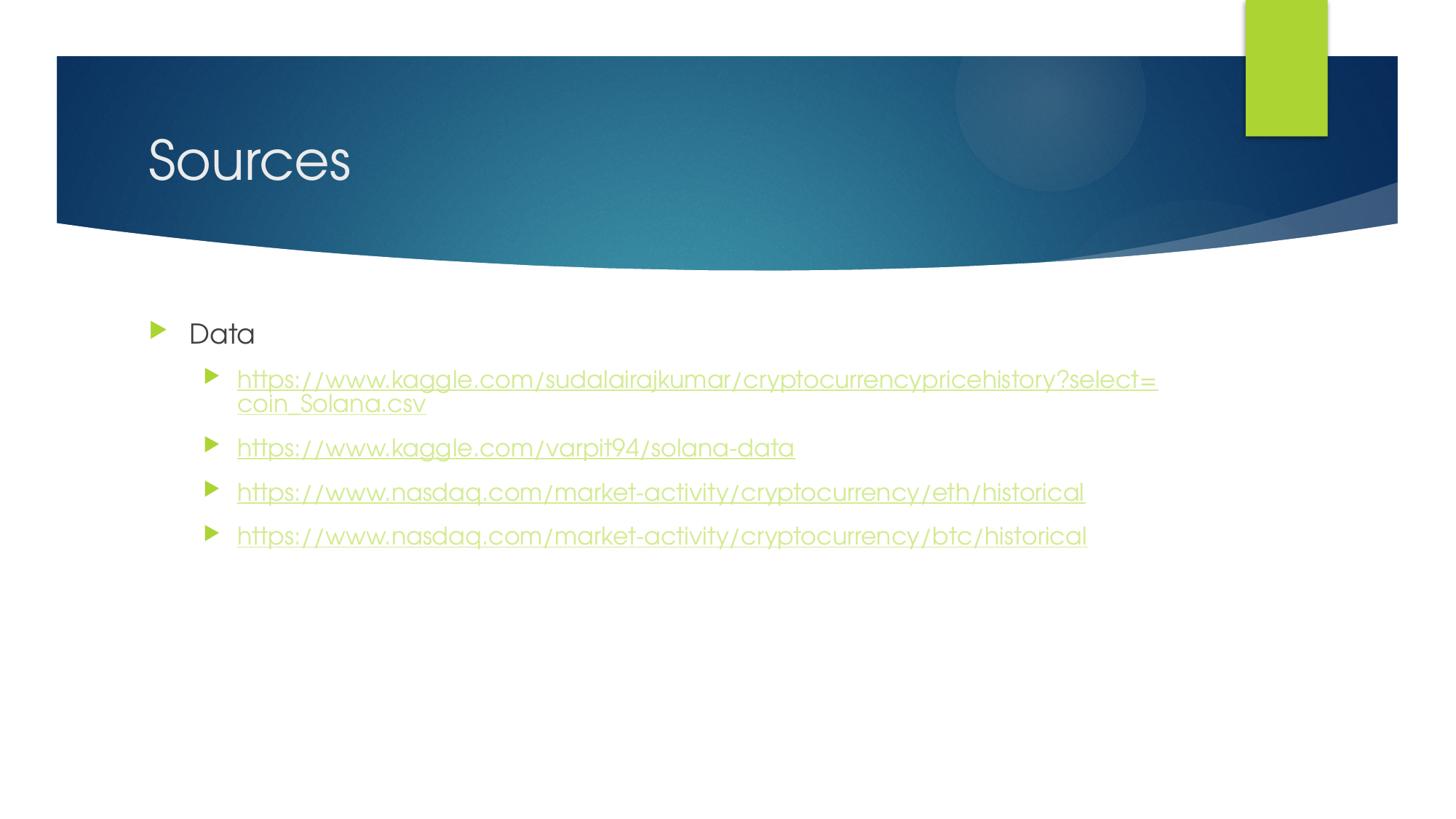

# Sources
Data
https://www.kaggle.com/sudalairajkumar/cryptocurrencypricehistory?select=coin_Solana.csv
https://www.kaggle.com/varpit94/solana-data
https://www.nasdaq.com/market-activity/cryptocurrency/eth/historical
https://www.nasdaq.com/market-activity/cryptocurrency/btc/historical